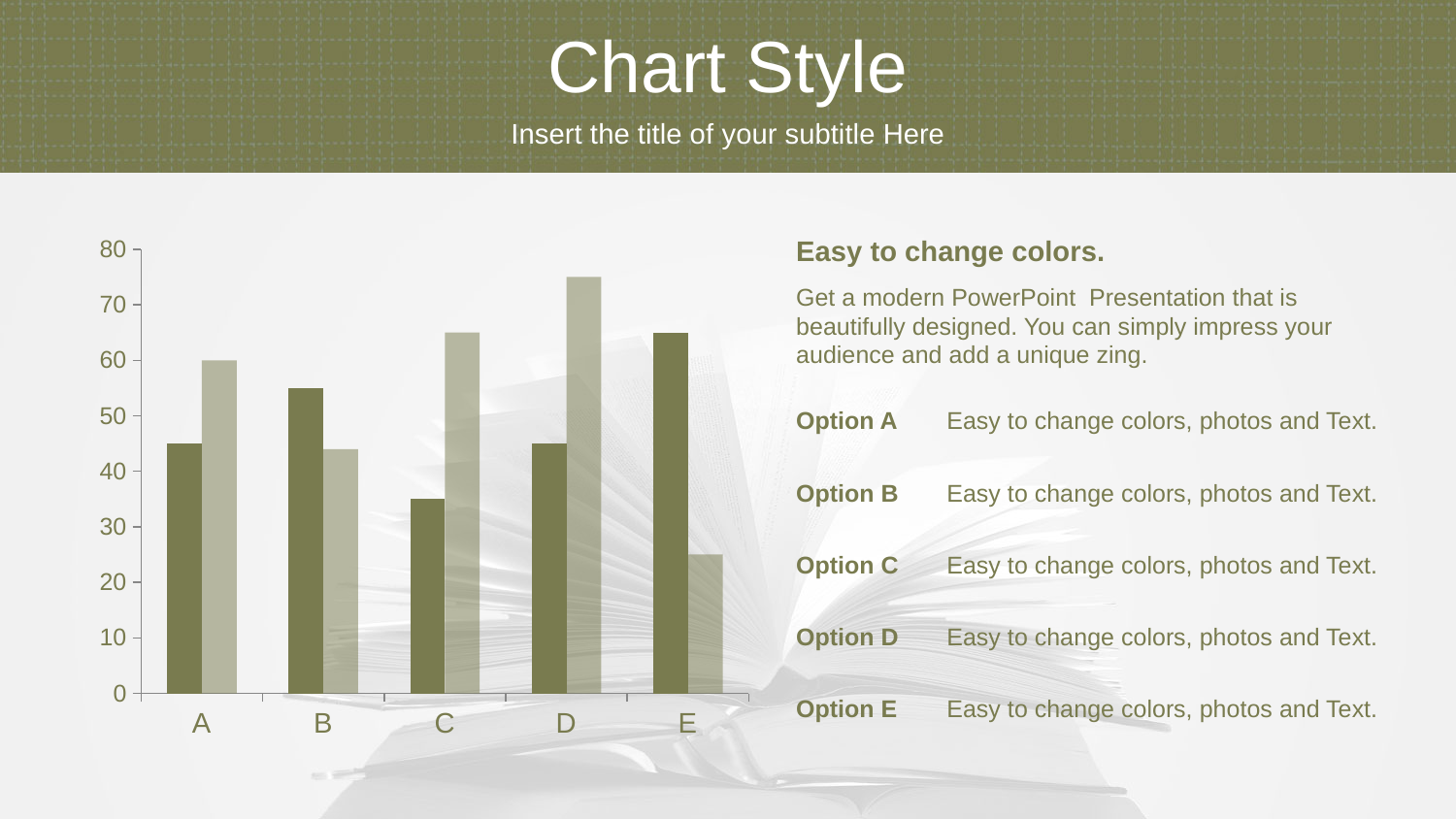

Chart Style
Insert the title of your subtitle Here

### Chart

| Category | Series 1 | Series 2 |
|---|---|---|
| A | 45.0 | 60.0 |
| B | 55.0 | 44.0 |
| C | 35.0 | 65.0 |
| D | 45.0 | 75.0 |
| E | 65.0 | 25.0 |
Easy to change colors.
Get a modern PowerPoint  Presentation that is beautifully designed. You can simply impress your audience and add a unique zing.
Option A
Easy to change colors, photos and Text.
Option B
Easy to change colors, photos and Text.
Option C
Easy to change colors, photos and Text.
Option D
Easy to change colors, photos and Text.
Option E
Easy to change colors, photos and Text.